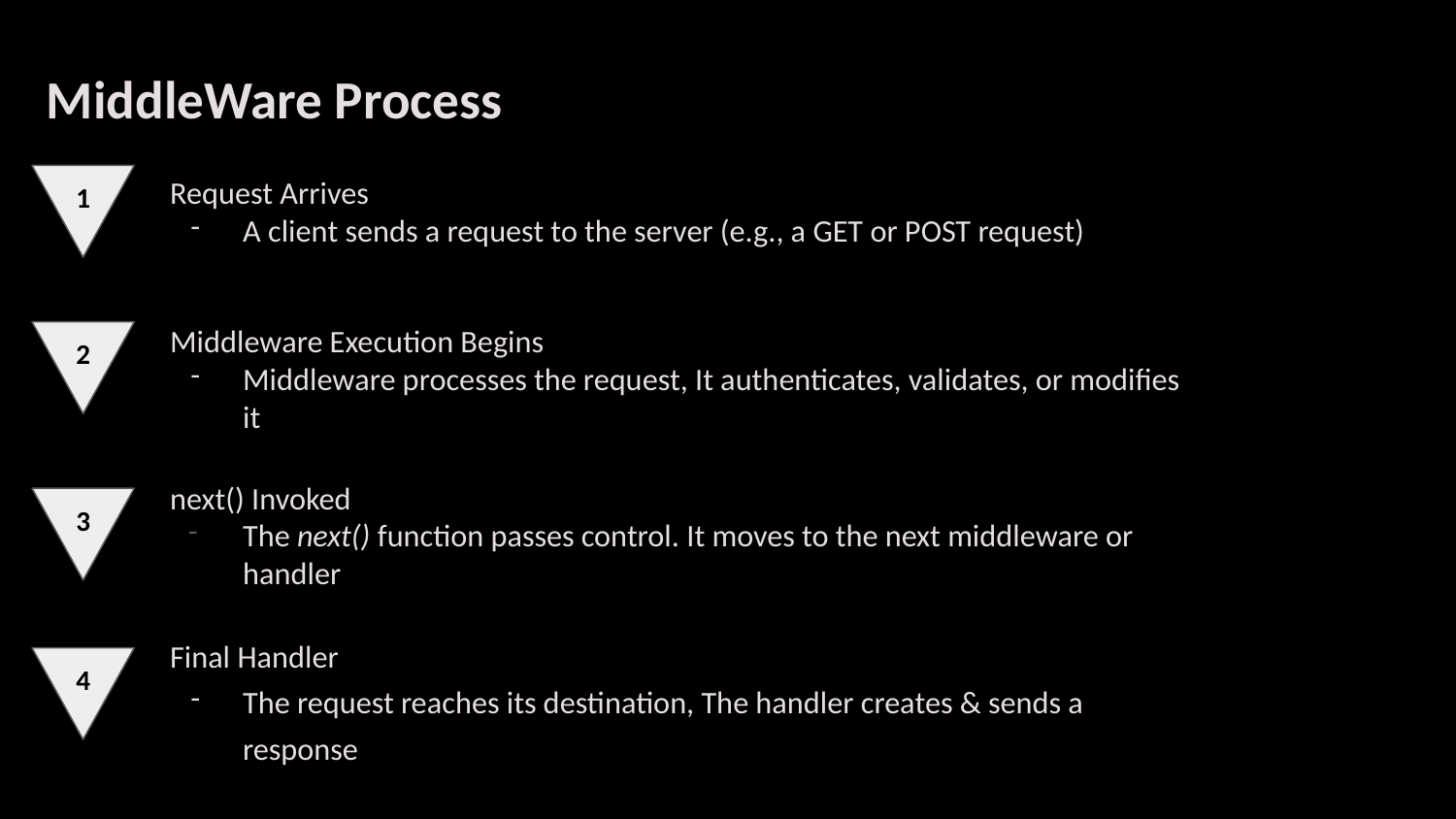

MiddleWare Process
Request Arrives
A client sends a request to the server (e.g., a GET or POST request)
1
Middleware Execution Begins
Middleware processes the request, It authenticates, validates, or modifies it
2
next() Invoked
The next() function passes control. It moves to the next middleware or handler
3
Final Handler
The request reaches its destination, The handler creates & sends a response
4